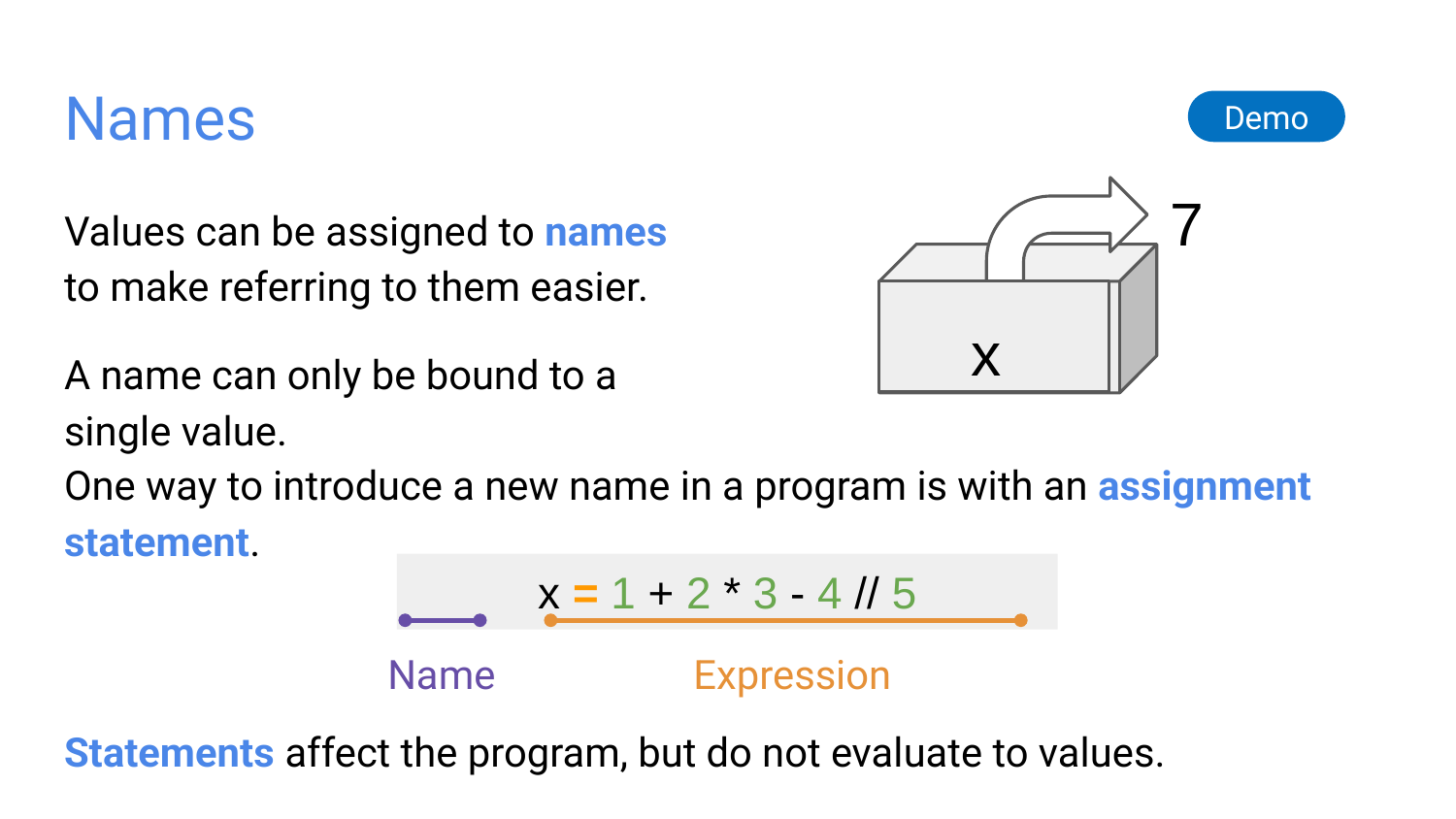

# Names
Demo
7

Values can be assigned to names to make referring to them easier.
A name can only be bound to a single value.

x
One way to introduce a new name in a program is with an assignment statement.
x = 1 + 2 * 3 - 4 // 5
Name
Expression
Statements affect the program, but do not evaluate to values.